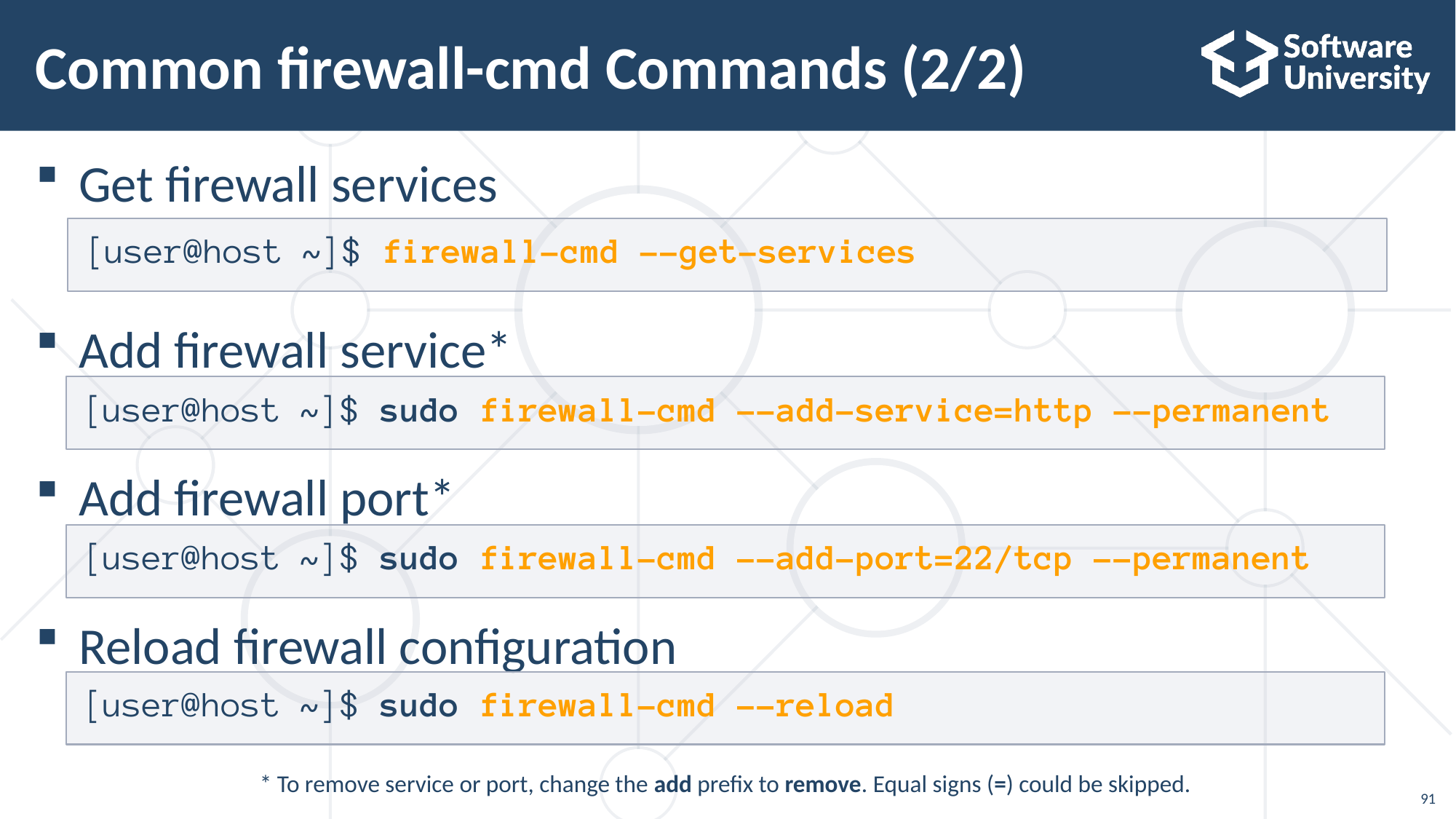

# Common firewall-cmd Commands (2/2)
Get firewall services

Add firewall service*
Add firewall port*
Reload firewall configuration
[user@host ~]$ firewall-cmd --get-services
[user@host ~]$ sudo firewall-cmd --add-service=http --permanent
[user@host ~]$ sudo firewall-cmd --add-port=22/tcp --permanent
[user@host ~]$ sudo firewall-cmd --reload
* To remove service or port, change the add prefix to remove. Equal signs (=) could be skipped.
91